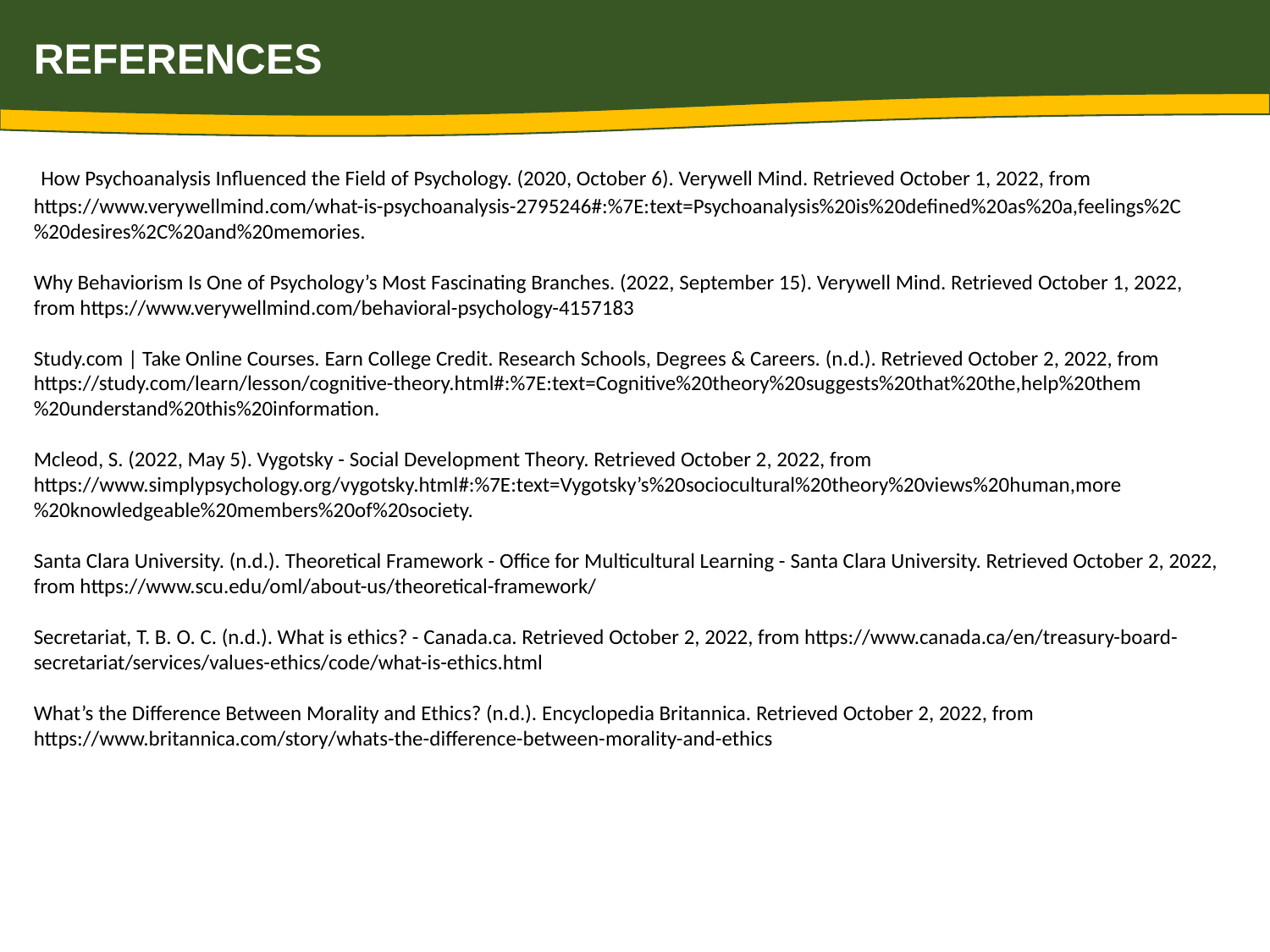

REFERENCES
 How Psychoanalysis Influenced the Field of Psychology. (2020, October 6). Verywell Mind. Retrieved October 1, 2022, from https://www.verywellmind.com/what-is-psychoanalysis-2795246#:%7E:text=Psychoanalysis%20is%20defined%20as%20a,feelings%2C%20desires%2C%20and%20memories.

Why Behaviorism Is One of Psychology’s Most Fascinating Branches. (2022, September 15). Verywell Mind. Retrieved October 1, 2022, from https://www.verywellmind.com/behavioral-psychology-4157183

Study.com | Take Online Courses. Earn College Credit. Research Schools, Degrees & Careers. (n.d.). Retrieved October 2, 2022, from https://study.com/learn/lesson/cognitive-theory.html#:%7E:text=Cognitive%20theory%20suggests%20that%20the,help%20them%20understand%20this%20information.

Mcleod, S. (2022, May 5). Vygotsky - Social Development Theory. Retrieved October 2, 2022, from https://www.simplypsychology.org/vygotsky.html#:%7E:text=Vygotsky’s%20sociocultural%20theory%20views%20human,more%20knowledgeable%20members%20of%20society.

Santa Clara University. (n.d.). Theoretical Framework - Office for Multicultural Learning - Santa Clara University. Retrieved October 2, 2022, from https://www.scu.edu/oml/about-us/theoretical-framework/

Secretariat, T. B. O. C. (n.d.). What is ethics? - Canada.ca. Retrieved October 2, 2022, from https://www.canada.ca/en/treasury-board-secretariat/services/values-ethics/code/what-is-ethics.html

What’s the Difference Between Morality and Ethics? (n.d.). Encyclopedia Britannica. Retrieved October 2, 2022, from https://www.britannica.com/story/whats-the-difference-between-morality-and-ethics